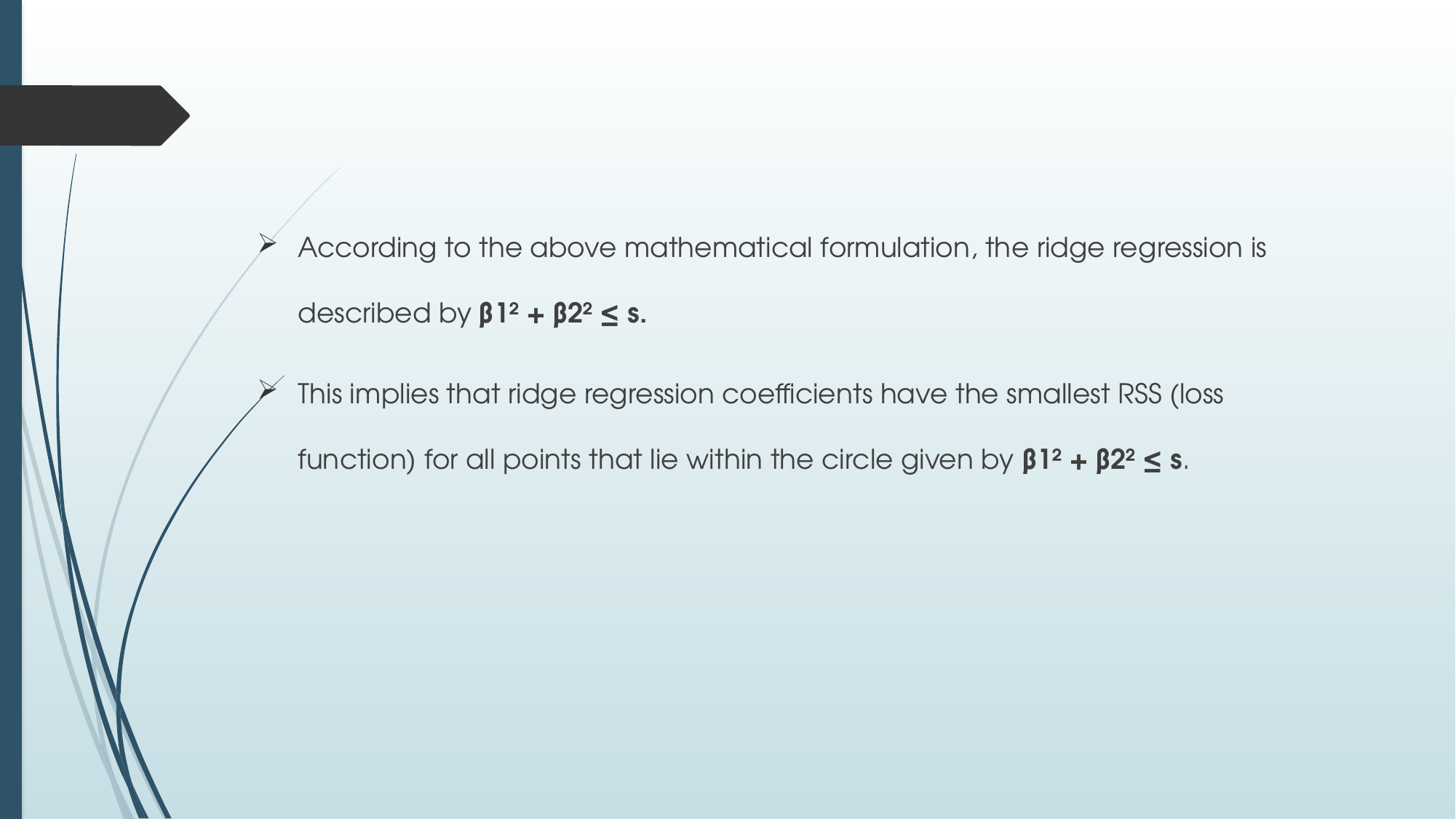

#
According to the above mathematical formulation, the ridge regression is described by β1² + β2² ≤ s.
This implies that ridge regression coefficients have the smallest RSS (loss function) for all points that lie within the circle given by β1² + β2² ≤ s.